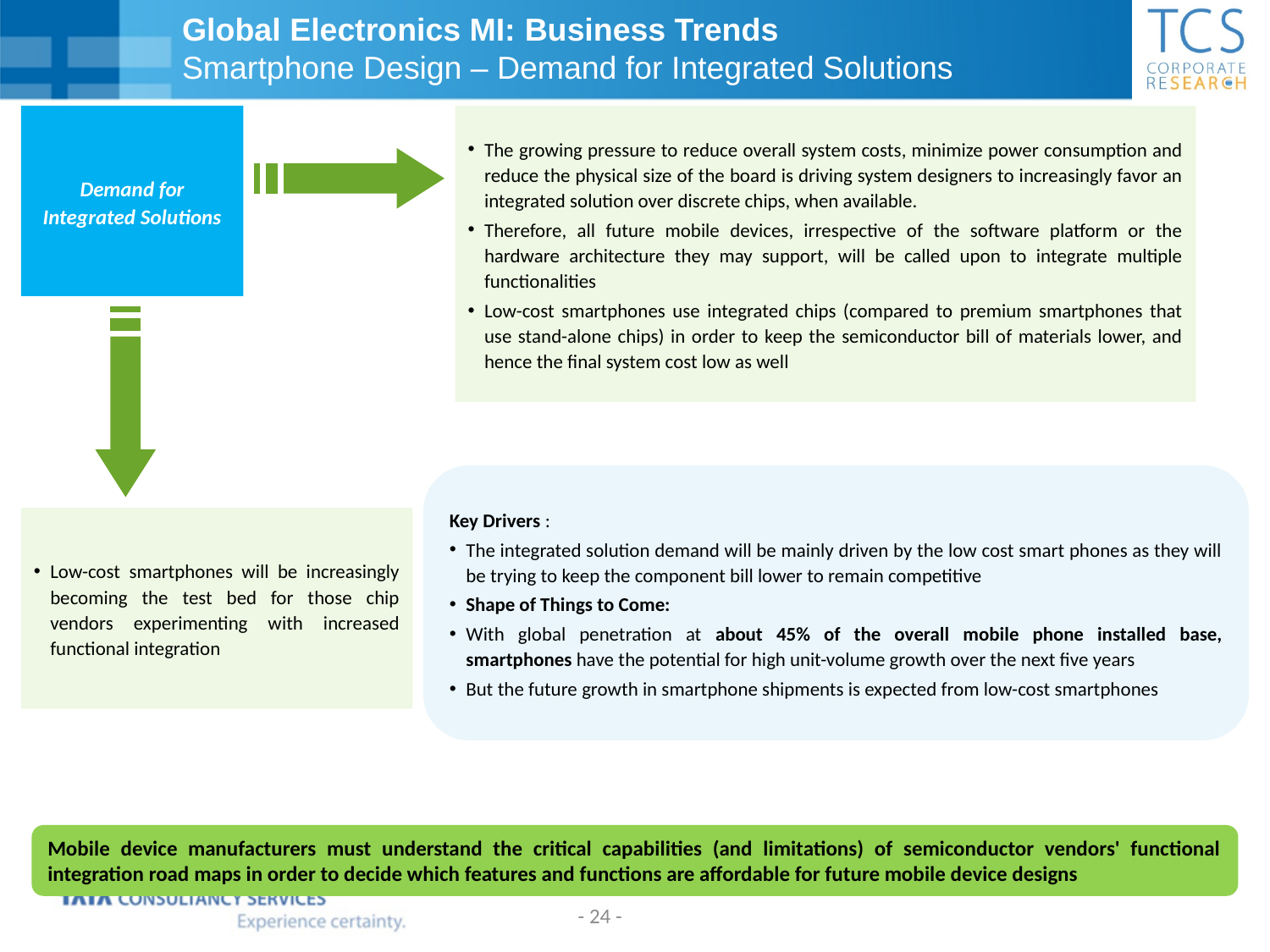

# Global Electronics MI: Business Trends Smartphone Design – Demand for Integrated Solutions
Demand for Integrated Solutions
The growing pressure to reduce overall system costs, minimize power consumption and reduce the physical size of the board is driving system designers to increasingly favor an integrated solution over discrete chips, when available.
Therefore, all future mobile devices, irrespective of the software platform or the hardware architecture they may support, will be called upon to integrate multiple functionalities
Low-cost smartphones use integrated chips (compared to premium smartphones that use stand-alone chips) in order to keep the semiconductor bill of materials lower, and hence the final system cost low as well

Key Drivers :
The integrated solution demand will be mainly driven by the low cost smart phones as they will be trying to keep the component bill lower to remain competitive
Shape of Things to Come:
With global penetration at about 45% of the overall mobile phone installed base, smartphones have the potential for high unit-volume growth over the next five years
But the future growth in smartphone shipments is expected from low-cost smartphones
Low-cost smartphones will be increasingly becoming the test bed for those chip vendors experimenting with increased functional integration
Mobile device manufacturers must understand the critical capabilities (and limitations) of semiconductor vendors' functional integration road maps in order to decide which features and functions are affordable for future mobile device designs
- 24 -